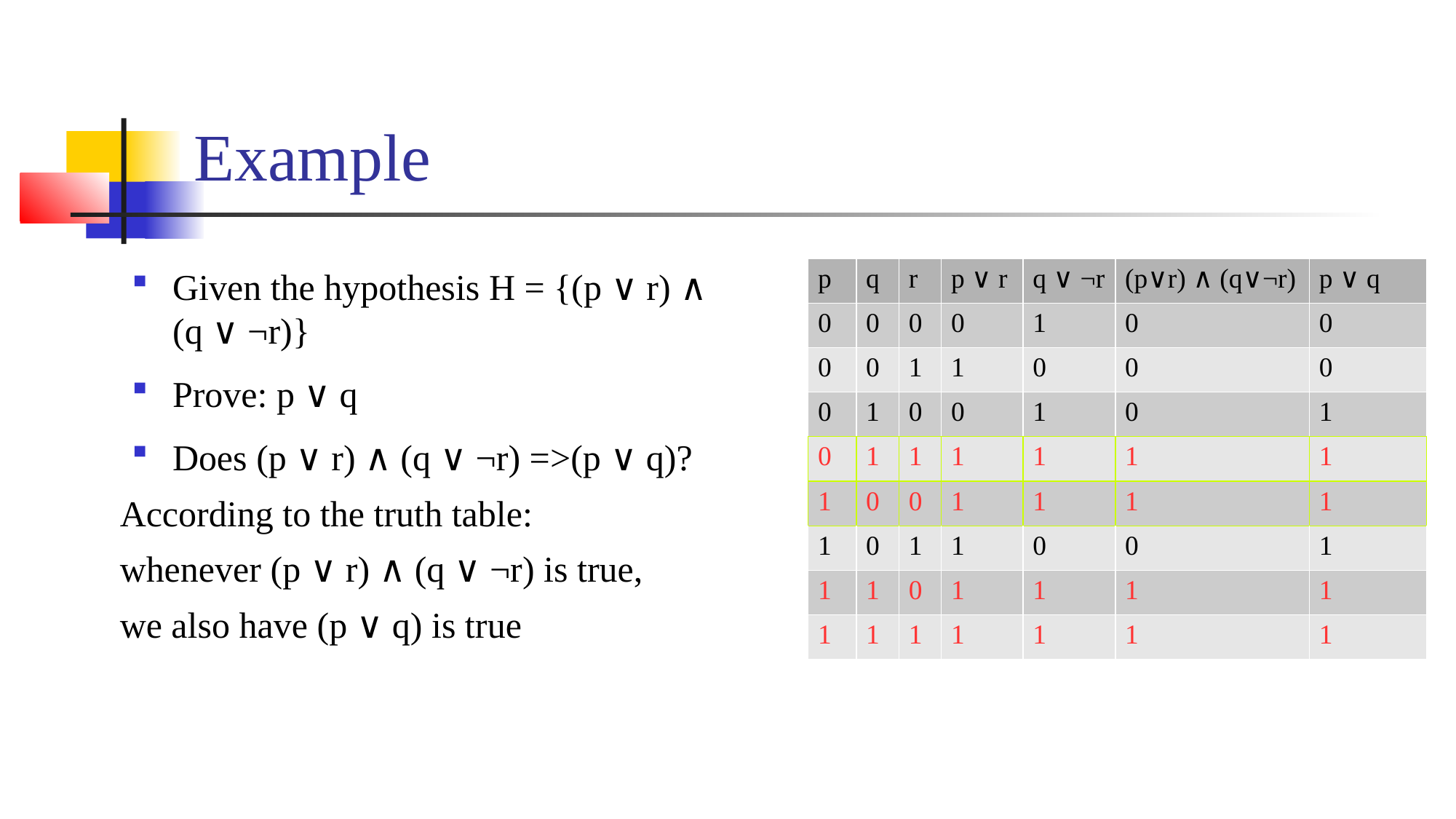

# Example
Given the hypothesis H = {(p ∨ r) ∧ (q ∨ ¬r)}
Prove: p ∨ q
Does (p ∨ r) ∧ (q ∨ ¬r) =>(p ∨ q)?
According to the truth table:
whenever (p ∨ r) ∧ (q ∨ ¬r) is true,
we also have (p ∨ q) is true
| p | q | r | p ∨ r | q ∨ ¬r | (p∨r) ∧ (q∨¬r) | p ∨ q |
| --- | --- | --- | --- | --- | --- | --- |
| 0 | 0 | 0 | 0 | 1 | 0 | 0 |
| 0 | 0 | 1 | 1 | 0 | 0 | 0 |
| 0 | 1 | 0 | 0 | 1 | 0 | 1 |
| 0 | 1 | 1 | 1 | 1 | 1 | 1 |
| 1 | 0 | 0 | 1 | 1 | 1 | 1 |
| 1 | 0 | 1 | 1 | 0 | 0 | 1 |
| 1 | 1 | 0 | 1 | 1 | 1 | 1 |
| 1 | 1 | 1 | 1 | 1 | 1 | 1 |